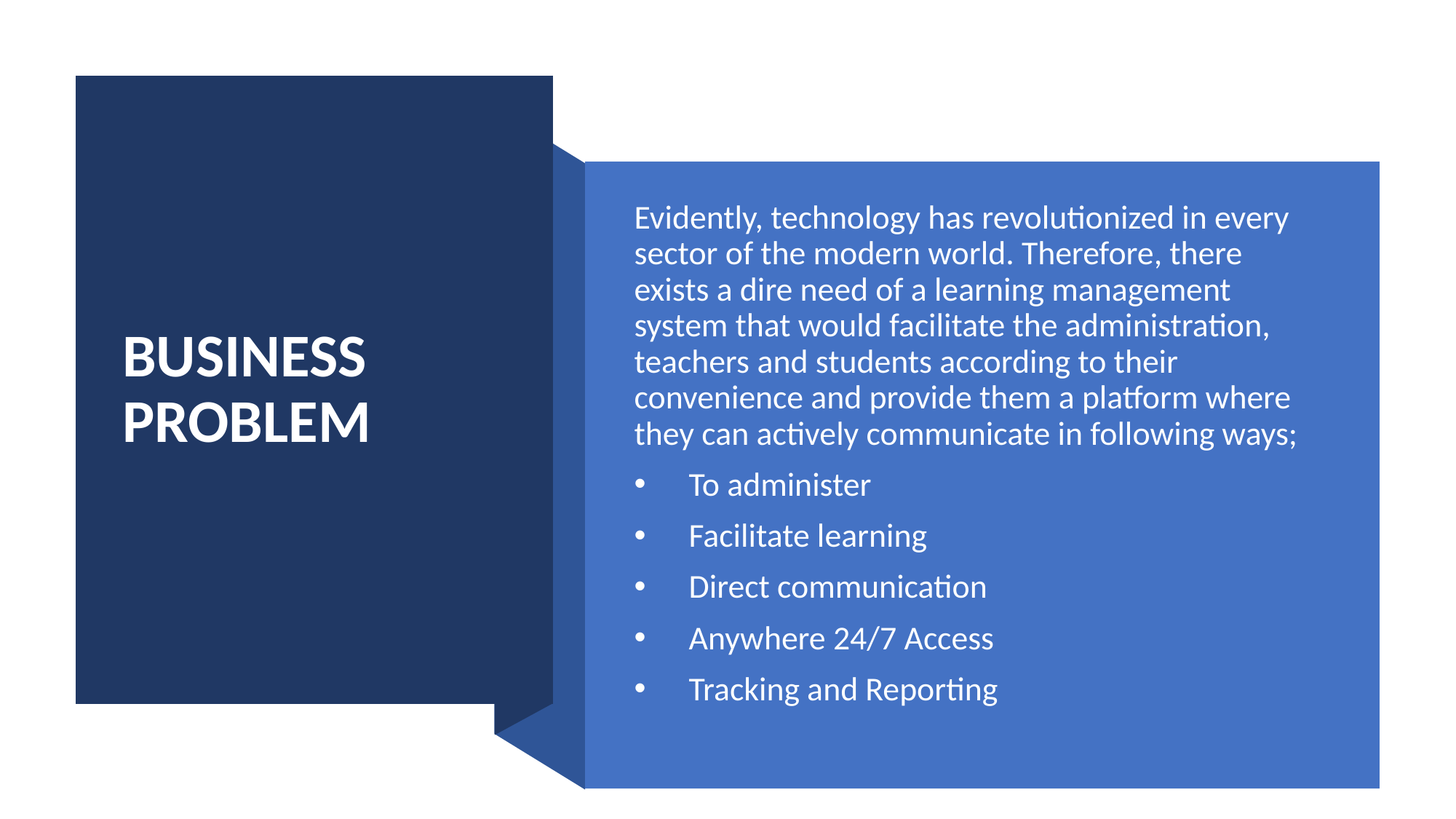

# BUSINESS PROBLEM

Evidently, technology has revolutionized in every sector of the modern world. Therefore, there exists a dire need of a learning management system that would facilitate the administration, teachers and students according to their convenience and provide them a platform where they can actively communicate in following ways;
To administer
Facilitate learning
Direct communication
Anywhere 24/7 Access
Tracking and Reporting